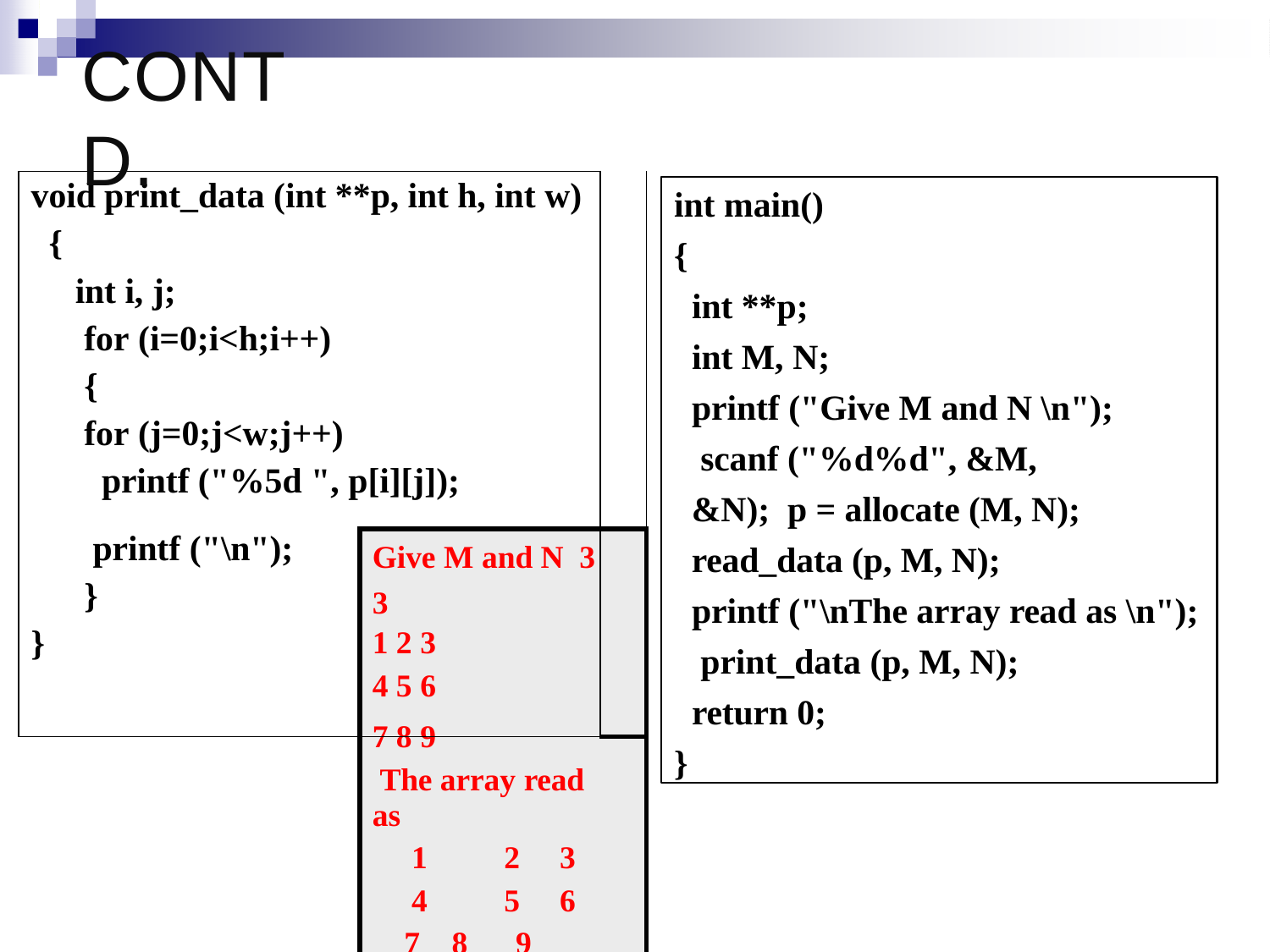

# Contd.
| void print\_data (int \*\*p, int h, int w) { int i, j; for (i=0;i<h;i++) { for (j=0;j<w;j++) printf ("%5d ", p[i][j]); |  |  |
| --- | --- | --- |
| printf ("\n"); } } | Give M and N 3 3 1 2 3 4 5 6 |  |
|  | 7 8 9 The array read as 1 2 3 4 5 6 8 9 |  |
int main()
{
int **p;  int M, N;
printf ("Give M and N \n");  scanf ("%d%d", &M, &N);  p = allocate (M, N);  read_data (p, M, N);
printf ("\nThe array read as \n");  print_data (p, M, N);
return 0;
}
25